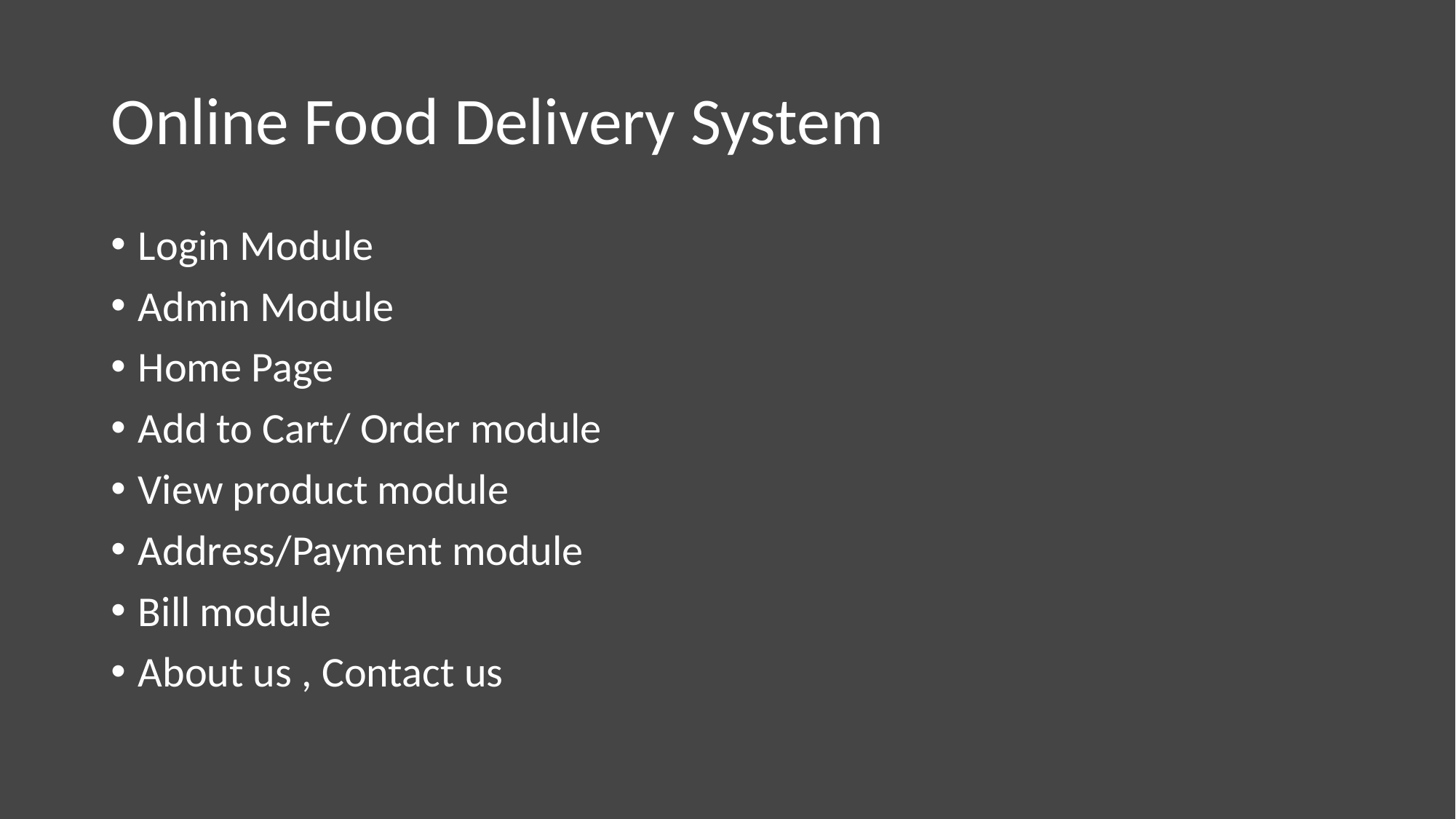

# Online Food Delivery System
Login Module
Admin Module
Home Page
Add to Cart/ Order module
View product module
Address/Payment module
Bill module
About us , Contact us